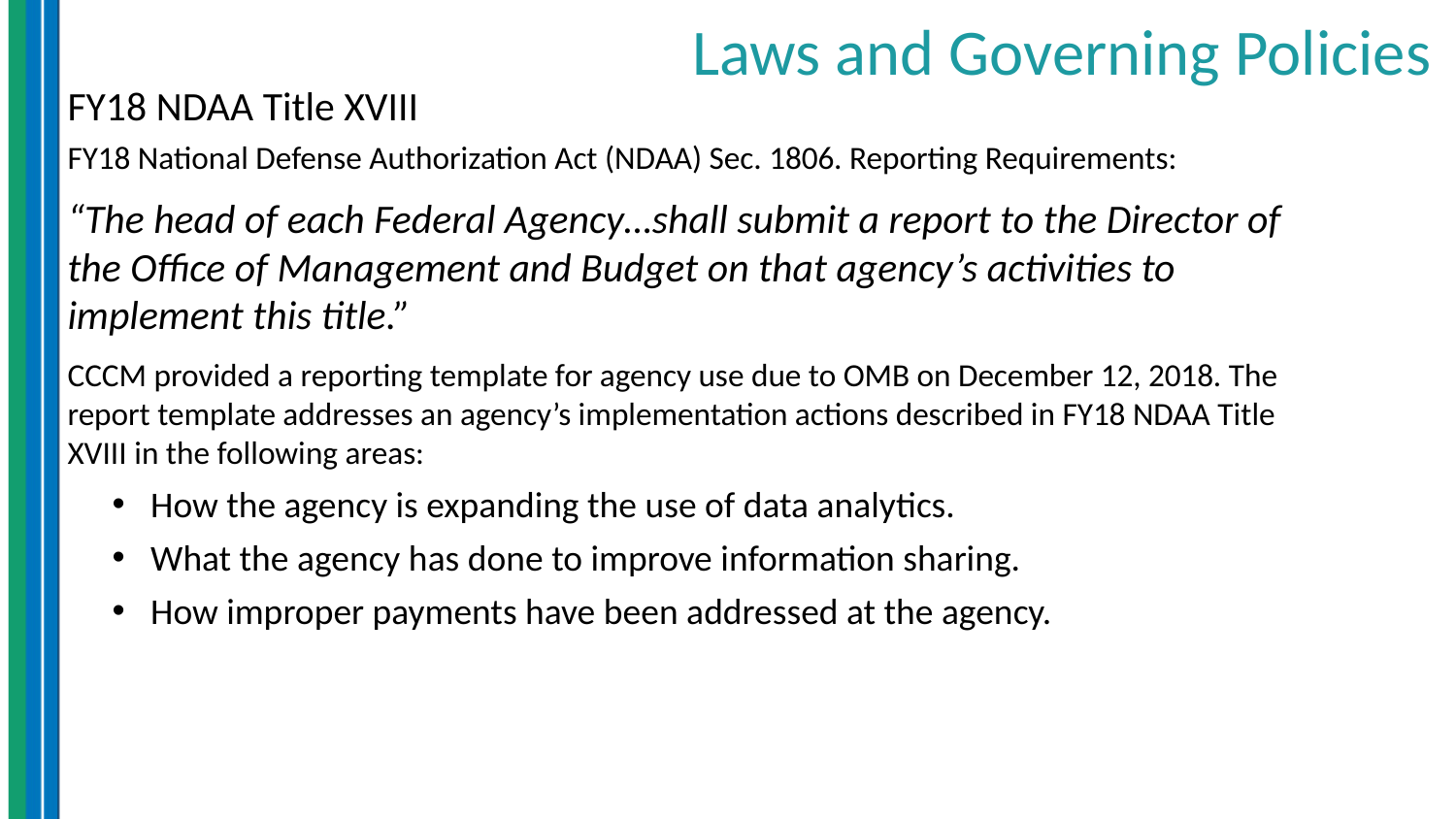

# Laws and Governing Policies
FY18 NDAA Title XVIII
FY18 National Defense Authorization Act (NDAA) Sec. 1806. Reporting Requirements:
“The head of each Federal Agency…shall submit a report to the Director of the Office of Management and Budget on that agency’s activities to implement this title.”
CCCM provided a reporting template for agency use due to OMB on December 12, 2018. The report template addresses an agency’s implementation actions described in FY18 NDAA Title XVIII in the following areas:
How the agency is expanding the use of data analytics.
What the agency has done to improve information sharing.
How improper payments have been addressed at the agency.